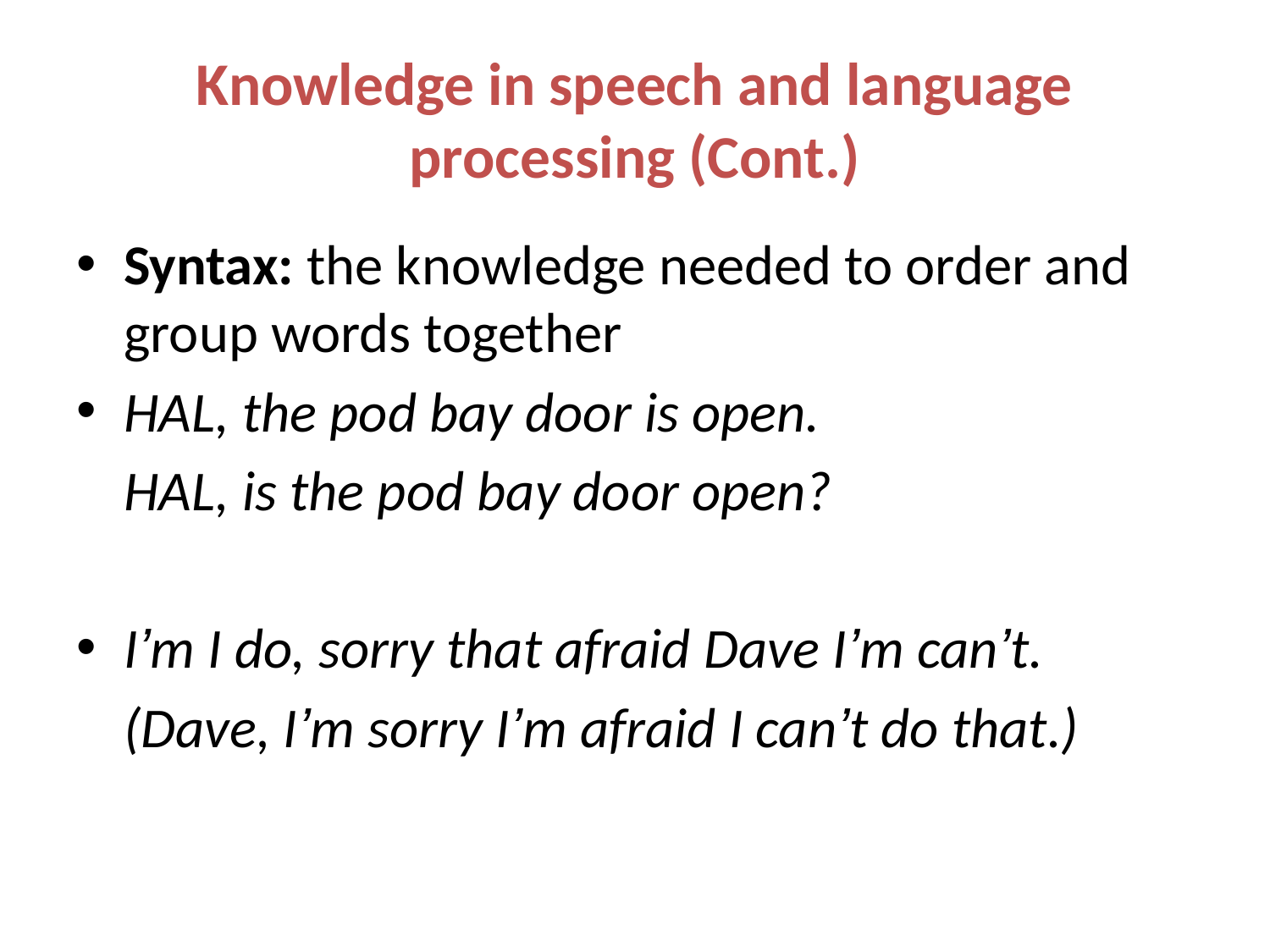

# Knowledge in speech and language processing (Cont.)
Syntax: the knowledge needed to order and group words together
HAL, the pod bay door is open.
	HAL, is the pod bay door open?

I’m I do, sorry that afraid Dave I’m can’t.
	(Dave, I’m sorry I’m afraid I can’t do that.)